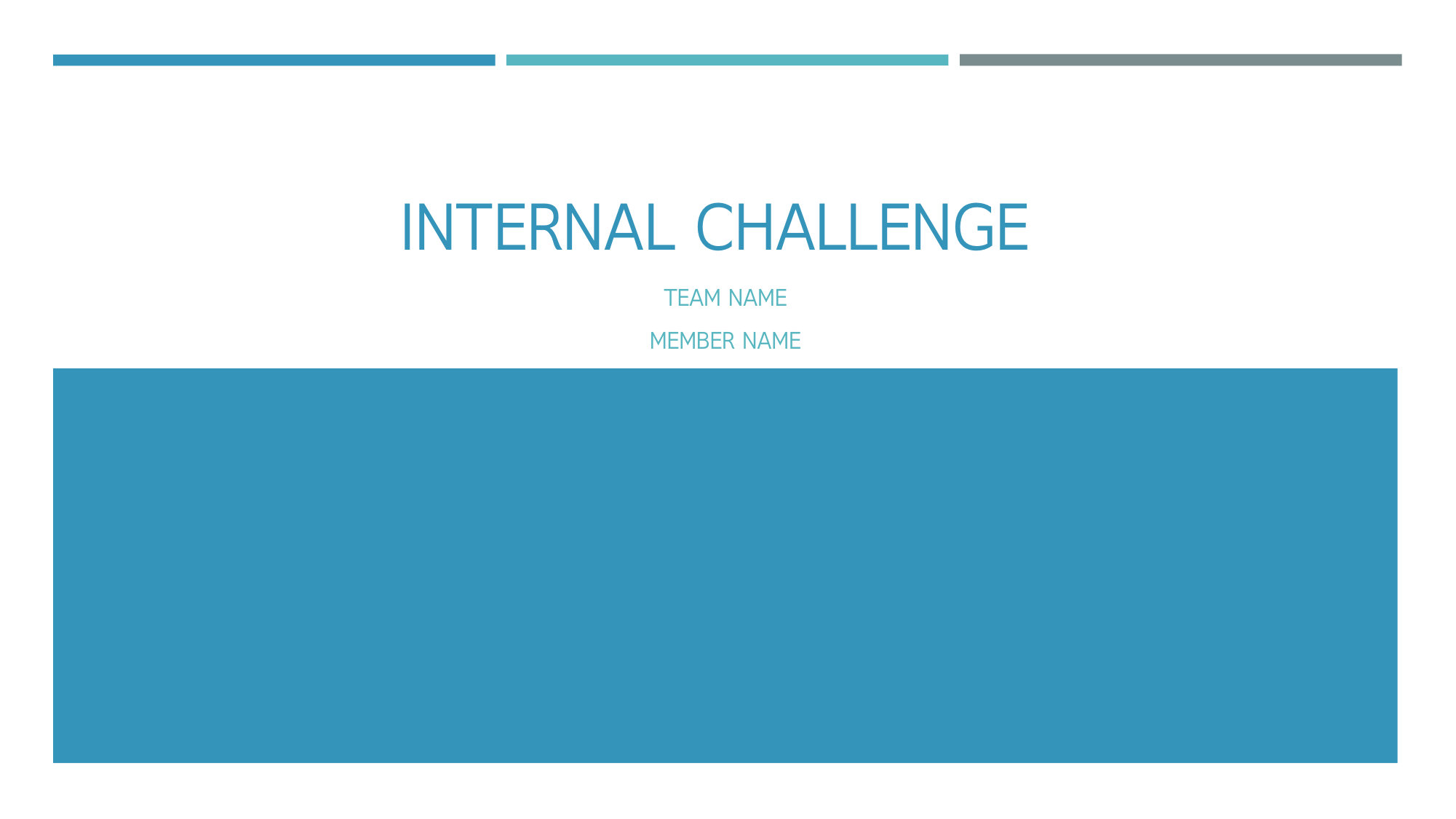

# INTERNAL CHALLENGE
TEAM NAME
MEMBER NAME